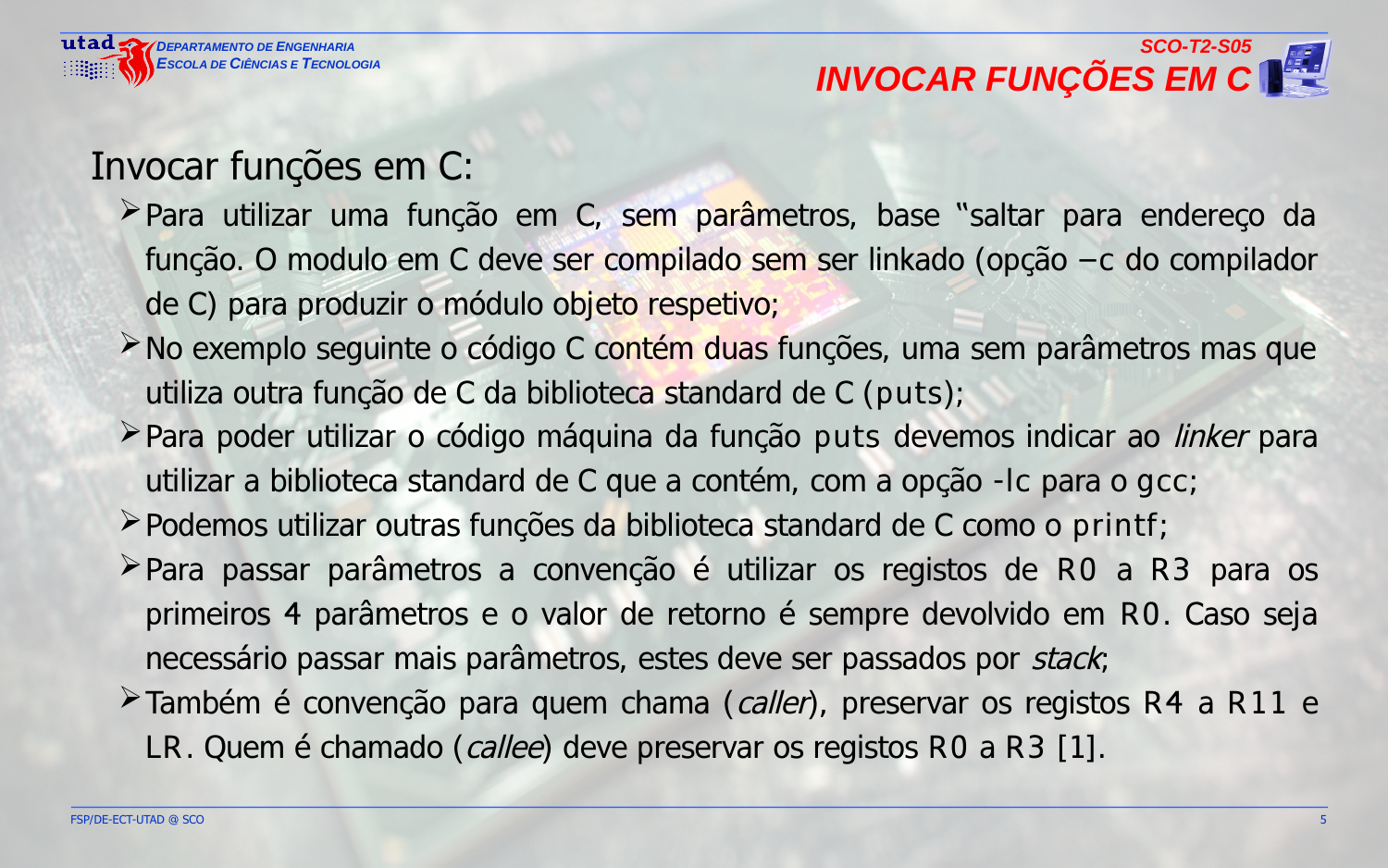

SCO-T2-S05
Invocar Funções em C
Invocar funções em C:
Para utilizar uma função em C, sem parâmetros, base “saltar para endereço da função. O modulo em C deve ser compilado sem ser linkado (opção –c do compilador de C) para produzir o módulo objeto respetivo;
No exemplo seguinte o código C contém duas funções, uma sem parâmetros mas que utiliza outra função de C da biblioteca standard de C (puts);
Para poder utilizar o código máquina da função puts devemos indicar ao linker para utilizar a biblioteca standard de C que a contém, com a opção -lc para o gcc;
Podemos utilizar outras funções da biblioteca standard de C como o printf;
Para passar parâmetros a convenção é utilizar os registos de R0 a R3 para os primeiros 4 parâmetros e o valor de retorno é sempre devolvido em R0. Caso seja necessário passar mais parâmetros, estes deve ser passados por stack;
Também é convenção para quem chama (caller), preservar os registos R4 a R11 e LR. Quem é chamado (callee) deve preservar os registos R0 a R3 [1].